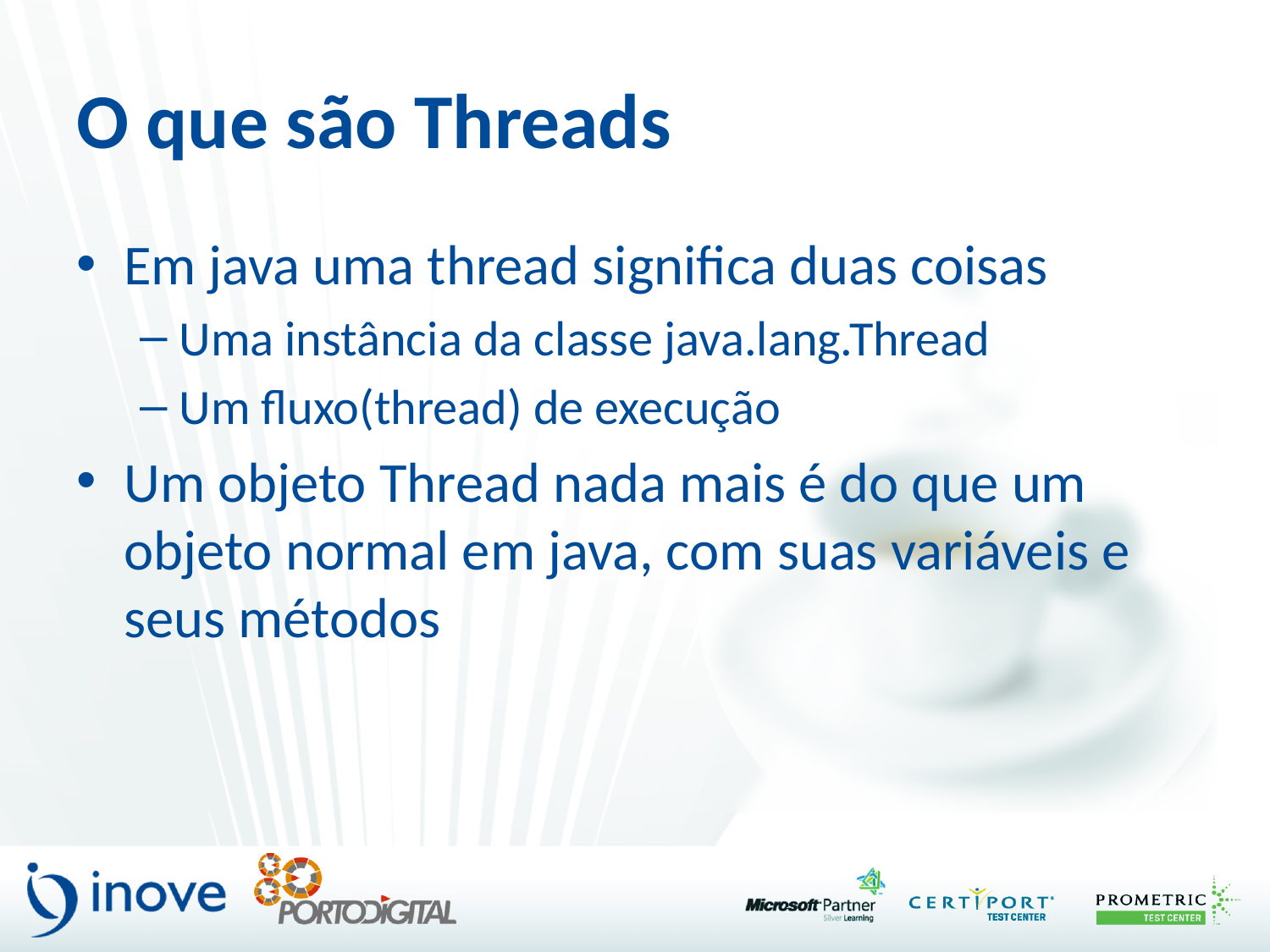

# O que são Threads
Em java uma thread significa duas coisas
Uma instância da classe java.lang.Thread
Um fluxo(thread) de execução
Um objeto Thread nada mais é do que um objeto normal em java, com suas variáveis e seus métodos